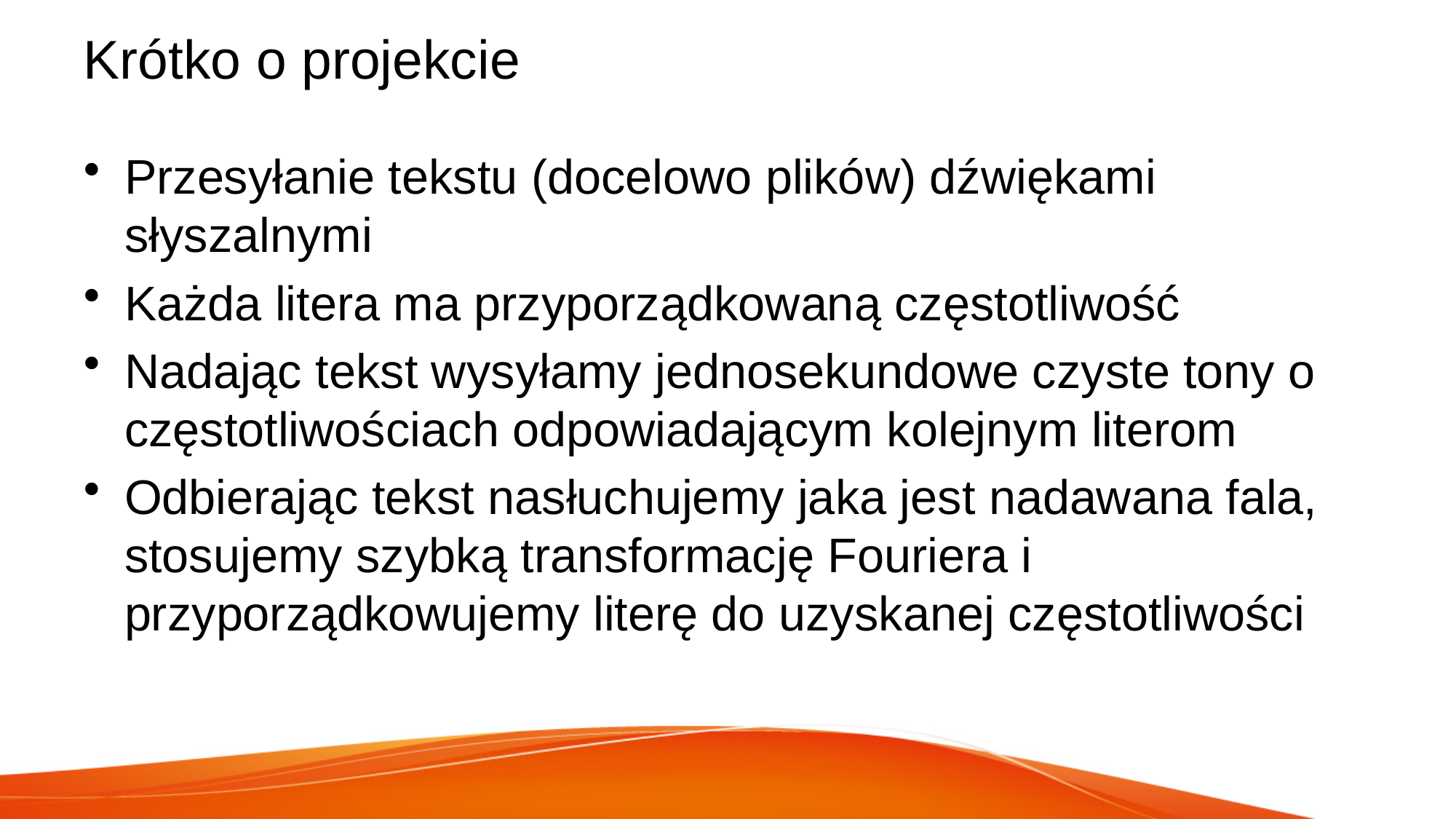

# Krótko o projekcie
Przesyłanie tekstu (docelowo plików) dźwiękami słyszalnymi
Każda litera ma przyporządkowaną częstotliwość
Nadając tekst wysyłamy jednosekundowe czyste tony o częstotliwościach odpowiadającym kolejnym literom
Odbierając tekst nasłuchujemy jaka jest nadawana fala, stosujemy szybką transformację Fouriera i przyporządkowujemy literę do uzyskanej częstotliwości